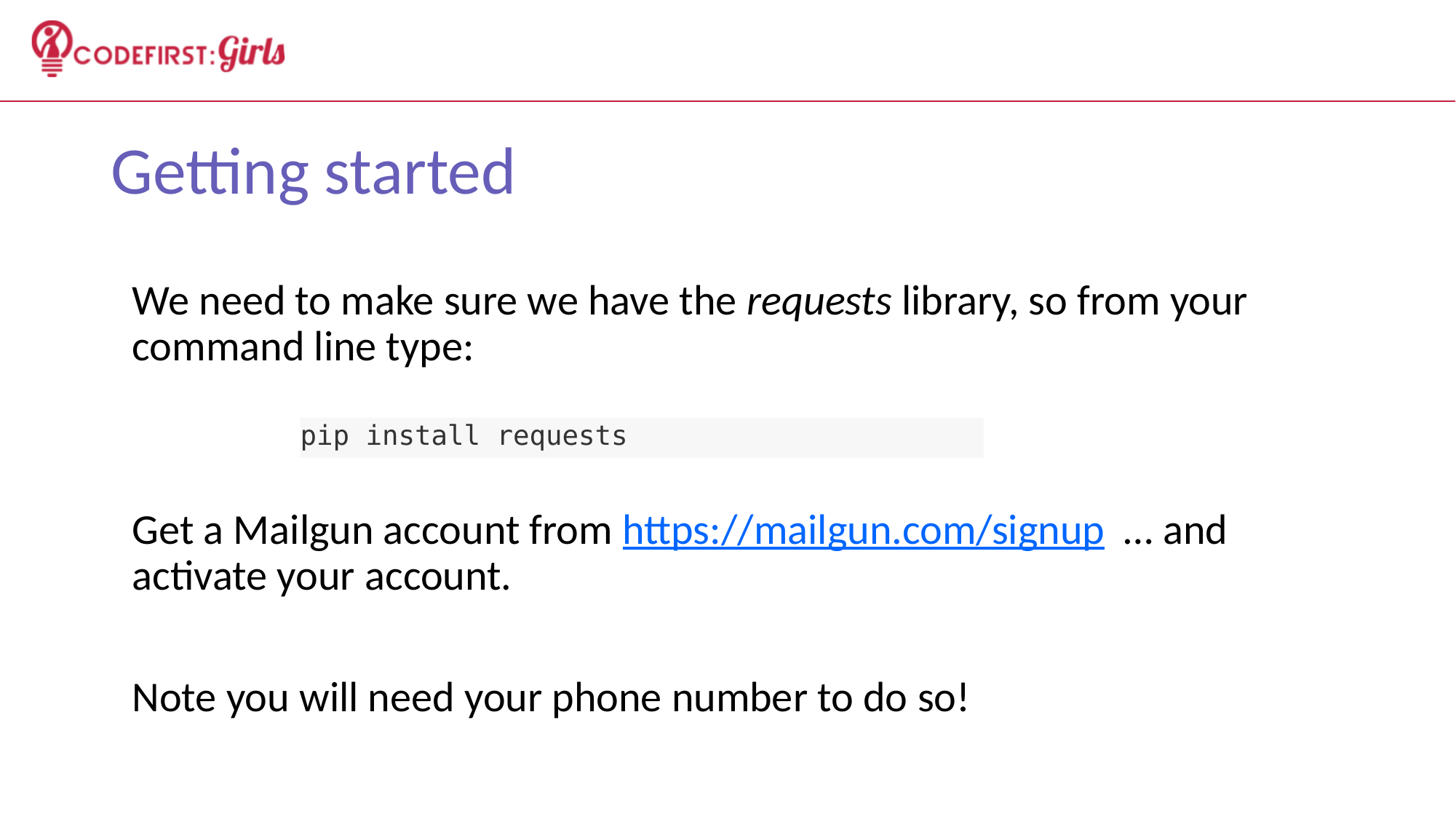

# Getting started
We need to make sure we have the requests library, so from your command line type:

Get a Mailgun account from https://mailgun.com/signup  … and activate your account.

Note you will need your phone number to do so!

pip install requests